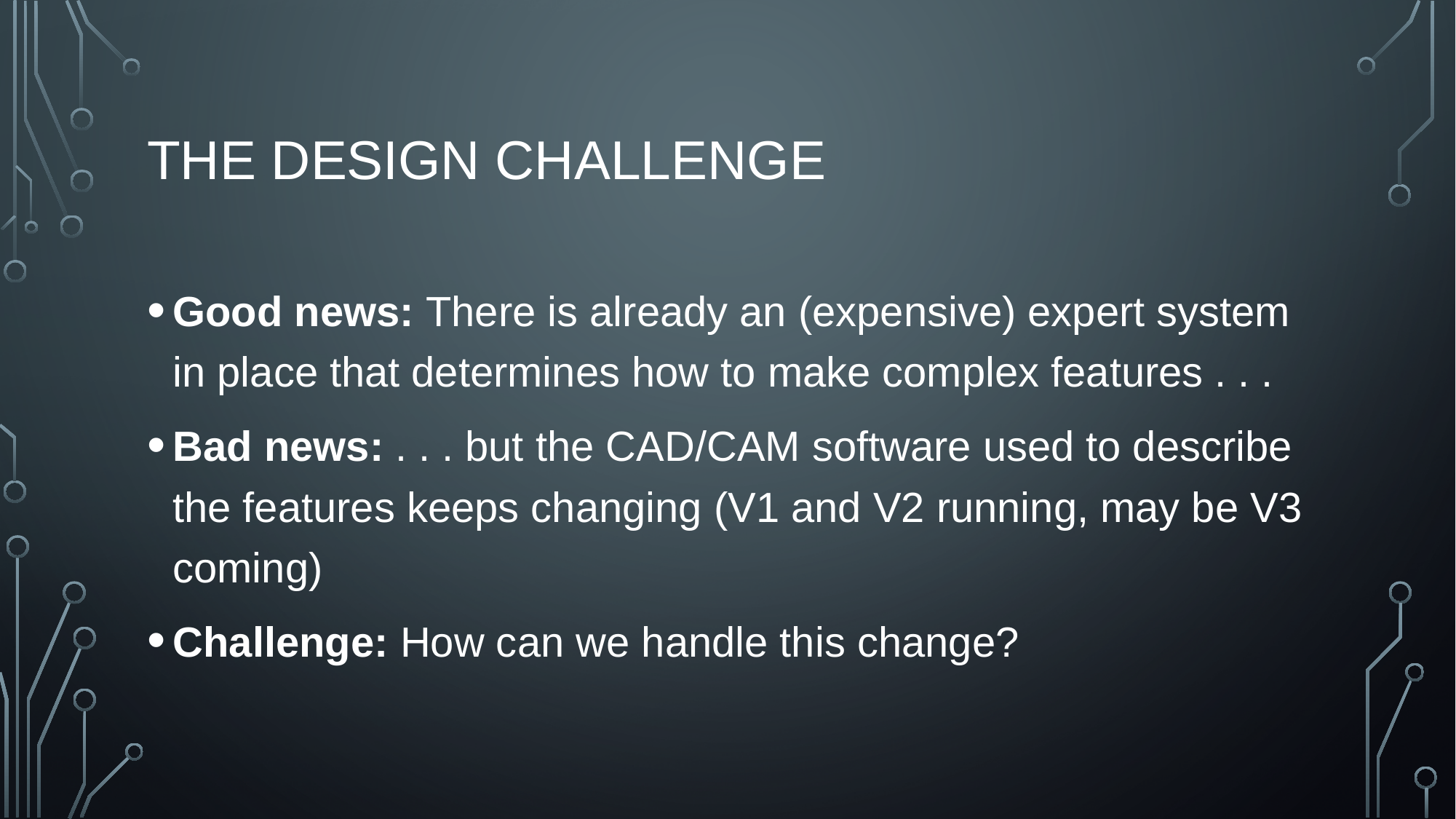

# The design challenge
Good news: There is already an (expensive) expert system in place that determines how to make complex features . . .
Bad news: . . . but the CAD/CAM software used to describe the features keeps changing (V1 and V2 running, may be V3 coming)
Challenge: How can we handle this change?